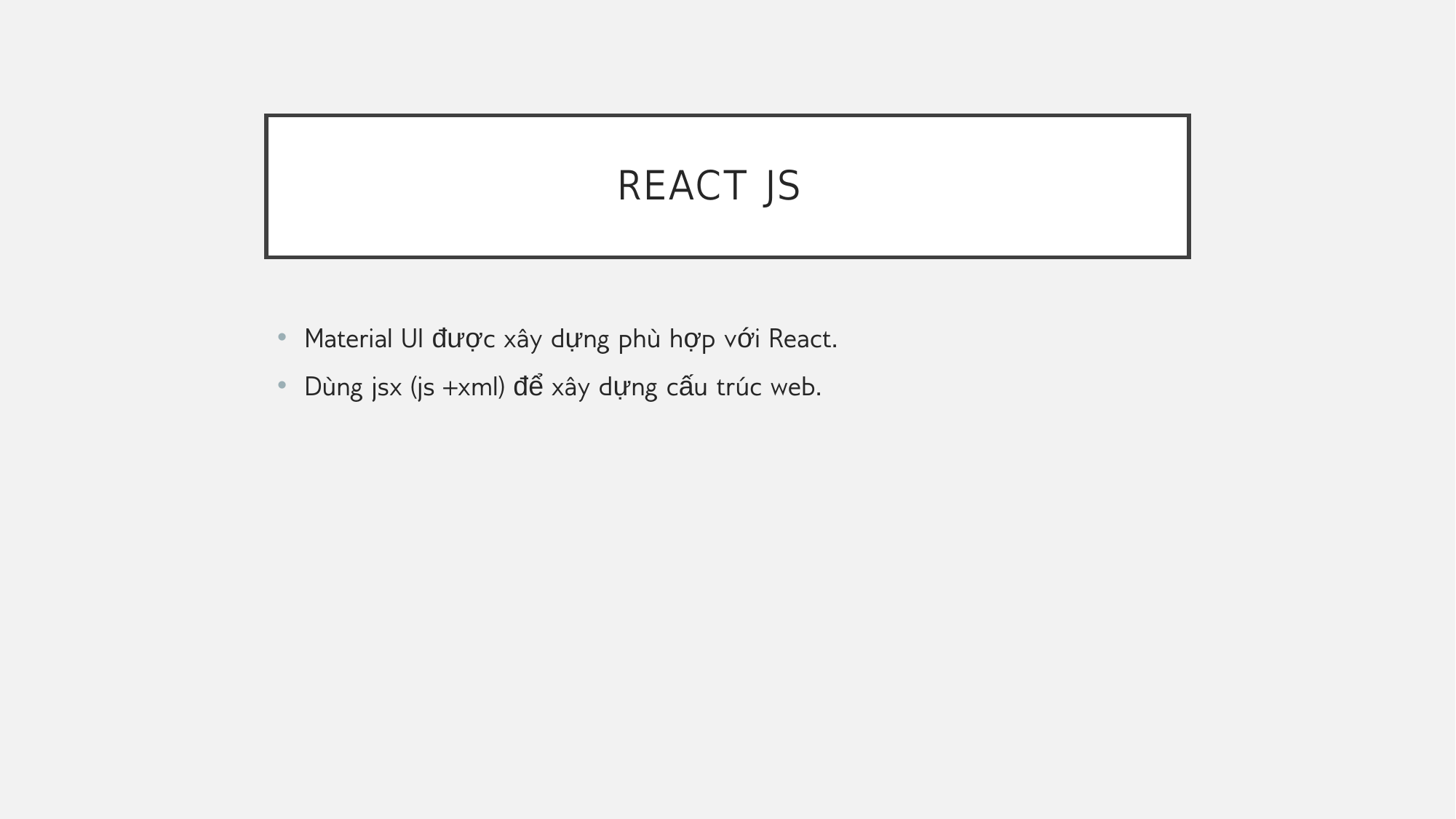

# React Js
Material UI được xây dựng phù hợp với React.
Dùng jsx (js +xml) để xây dựng cấu trúc web.